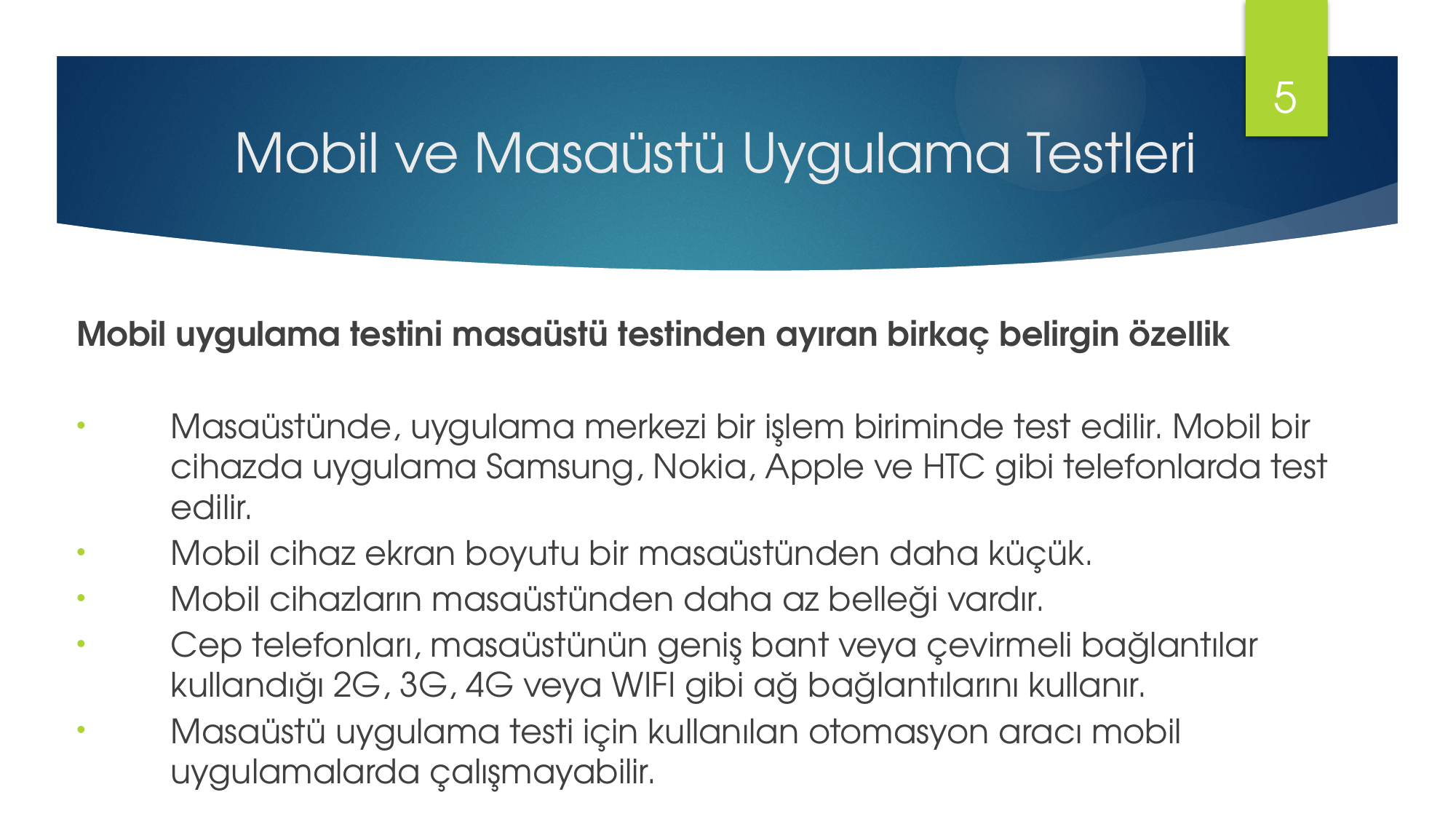

5
# Mobil ve Masaüstü Uygulama Testleri
Mobil uygulama testini masaüstü testinden ayıran birkaç belirgin özellik

Masaüstünde, uygulama merkezi bir işlem biriminde test edilir. Mobil bir cihazda uygulama Samsung, Nokia, Apple ve HTC gibi telefonlarda test edilir.
Mobil cihaz ekran boyutu bir masaüstünden daha küçük.
Mobil cihazların masaüstünden daha az belleği vardır.
Cep telefonları, masaüstünün geniş bant veya çevirmeli bağlantılar kullandığı 2G, 3G, 4G veya WIFI gibi ağ bağlantılarını kullanır.
Masaüstü uygulama testi için kullanılan otomasyon aracı mobil uygulamalarda çalışmayabilir.